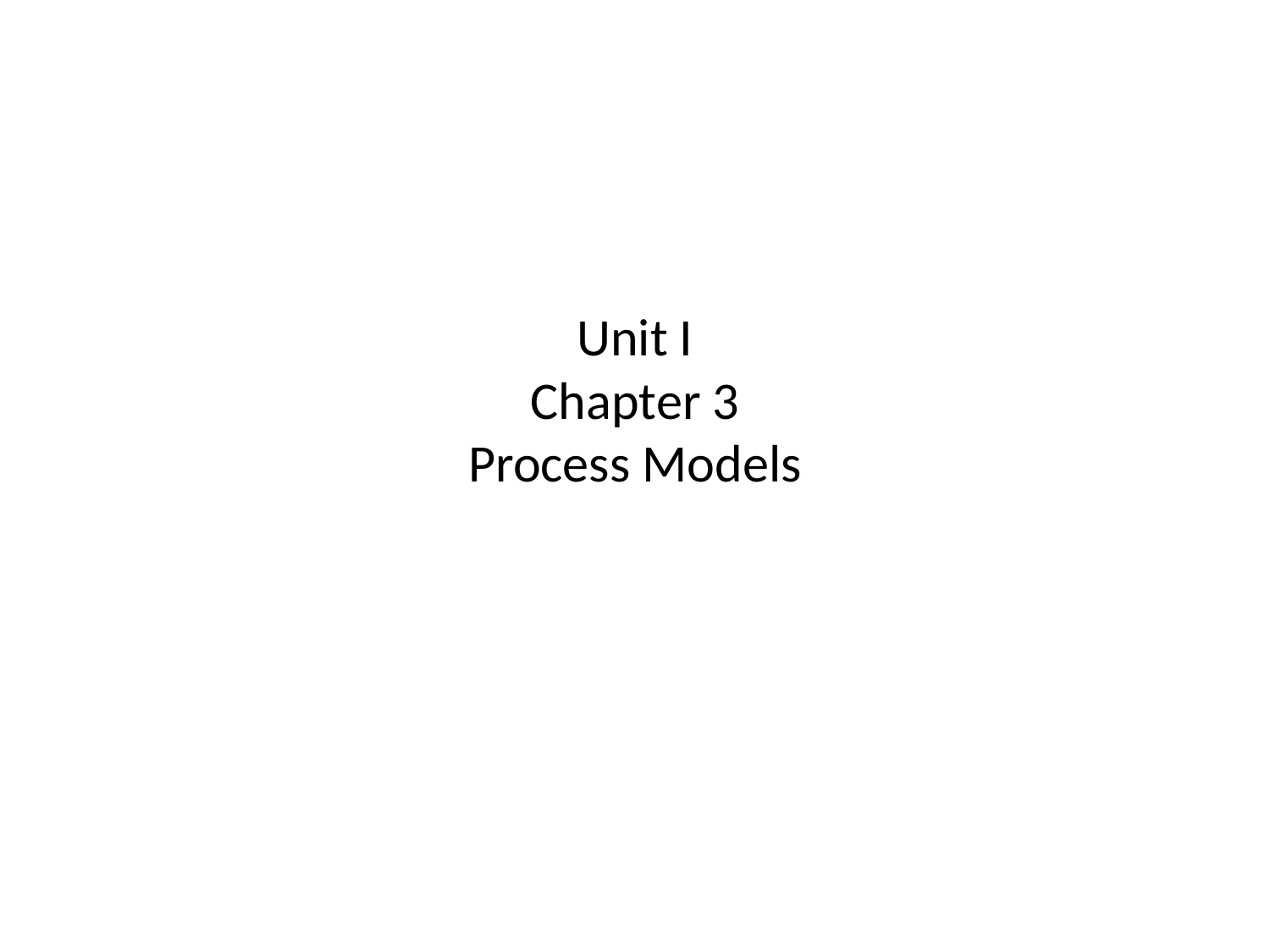

# Unit I Chapter 3 Process Models